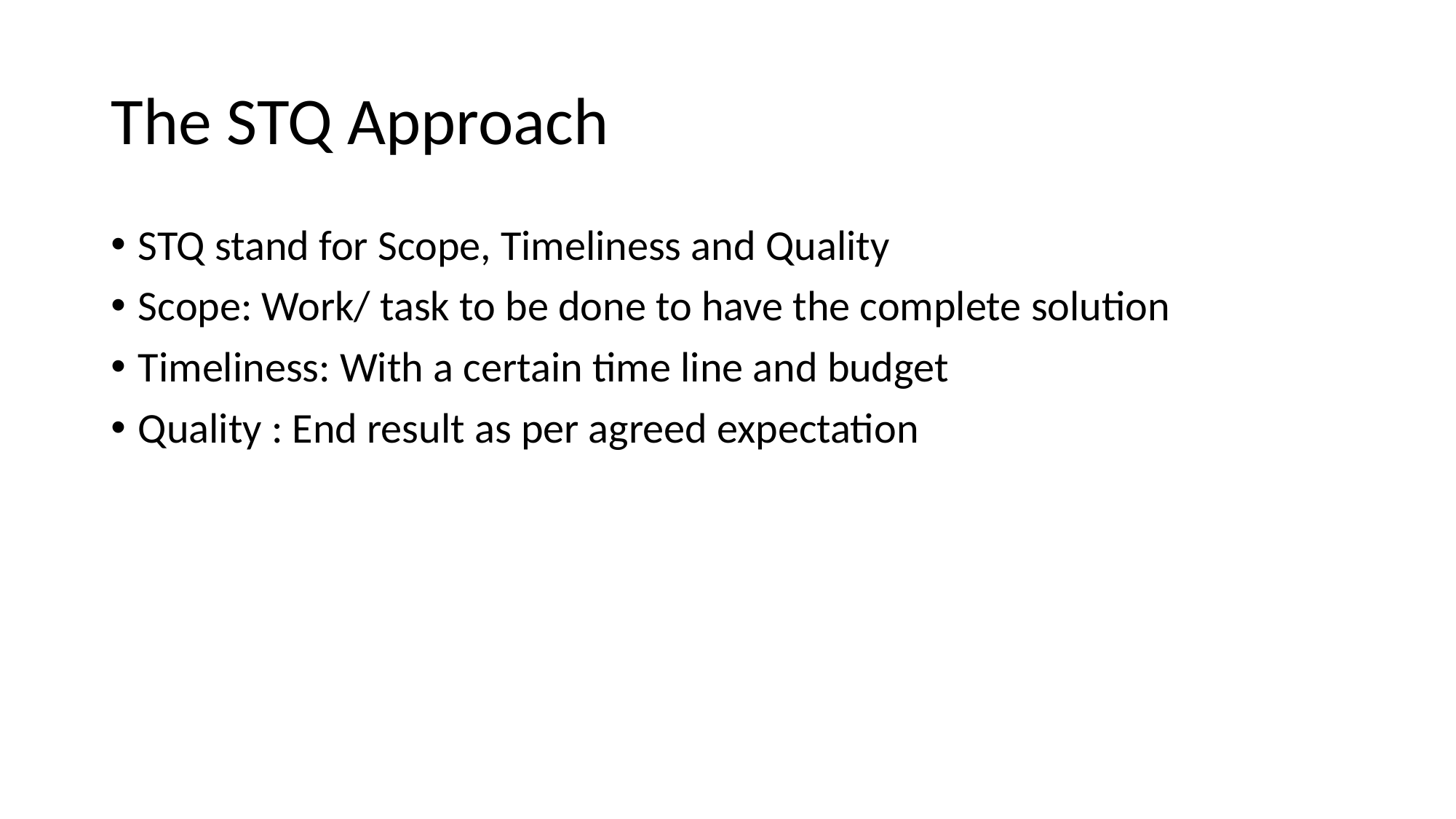

# The STQ Approach
STQ stand for Scope, Timeliness and Quality
Scope: Work/ task to be done to have the complete solution
Timeliness: With a certain time line and budget
Quality : End result as per agreed expectation